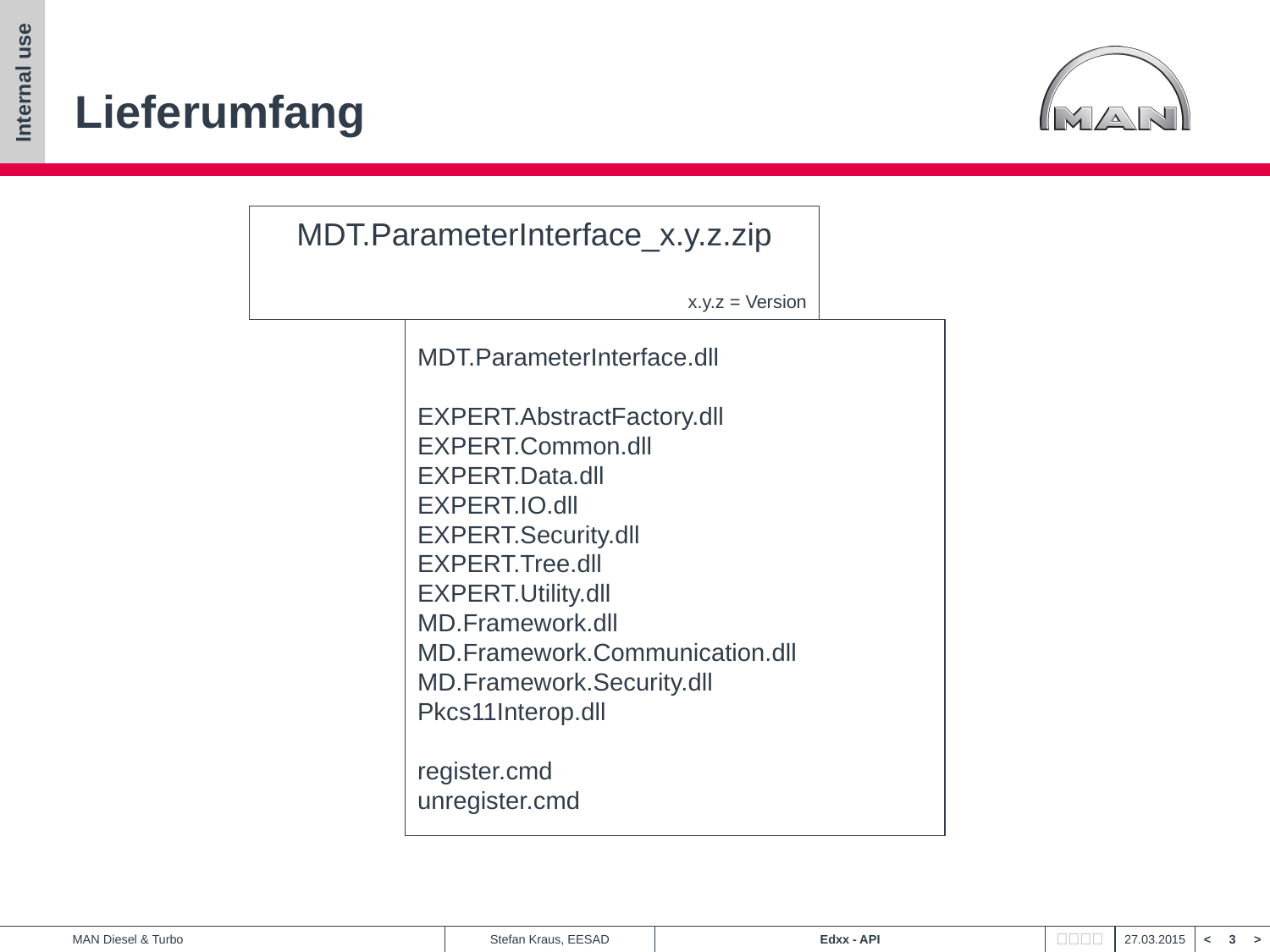

# Lieferumfang
MDT.ParameterInterface_x.y.z.zip

x.y.z = Version

MDT.ParameterInterface.dll

EXPERT.AbstractFactory.dll
EXPERT.Common.dll
EXPERT.Data.dll
EXPERT.IO.dll
EXPERT.Security.dll
EXPERT.Tree.dll
EXPERT.Utility.dll
MD.Framework.dll
MD.Framework.Communication.dll
MD.Framework.Security.dll
Pkcs11Interop.dll

register.cmd
unregister.cmd